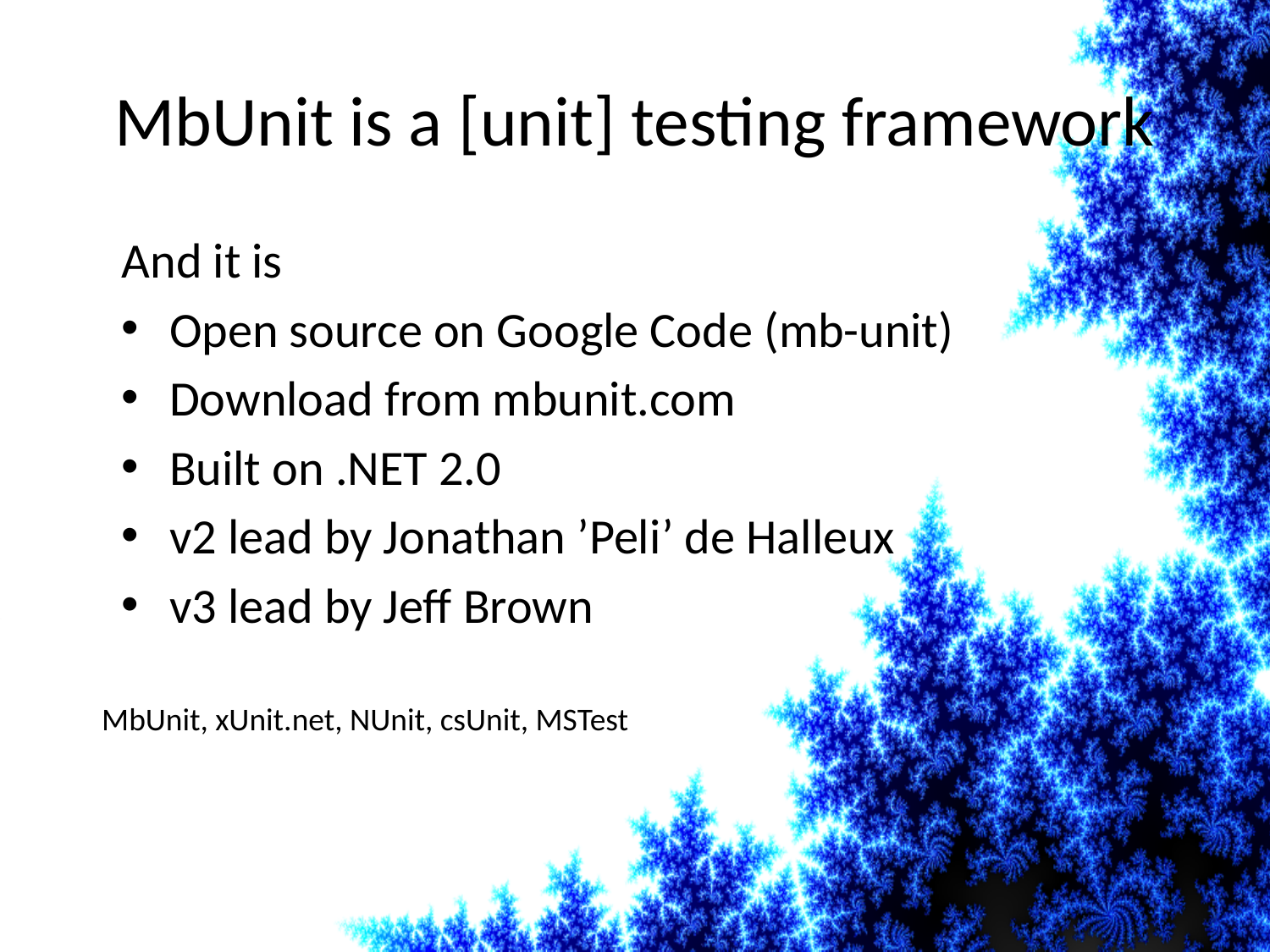

# MbUnit is a [unit] testing framework
And it is
Open source on Google Code (mb-unit)
Download from mbunit.com
Built on .NET 2.0
v2 lead by Jonathan ’Peli’ de Halleux
v3 lead by Jeff Brown
MbUnit, xUnit.net, NUnit, csUnit, MSTest